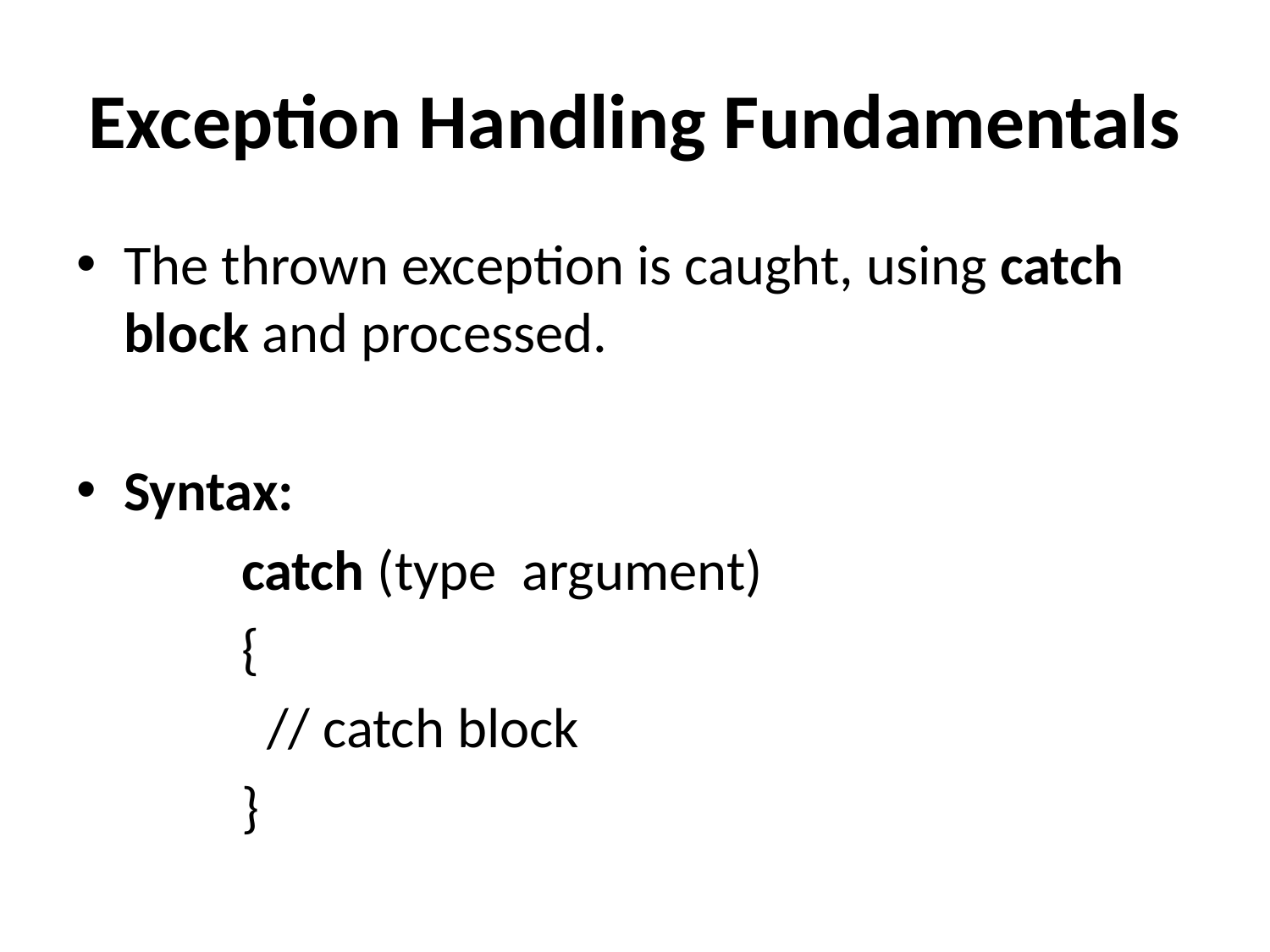

# Exception Handling Fundamentals
The thrown exception is caught, using catch block and processed.

Syntax:
             catch (type  argument)
             {
               // catch block
             }